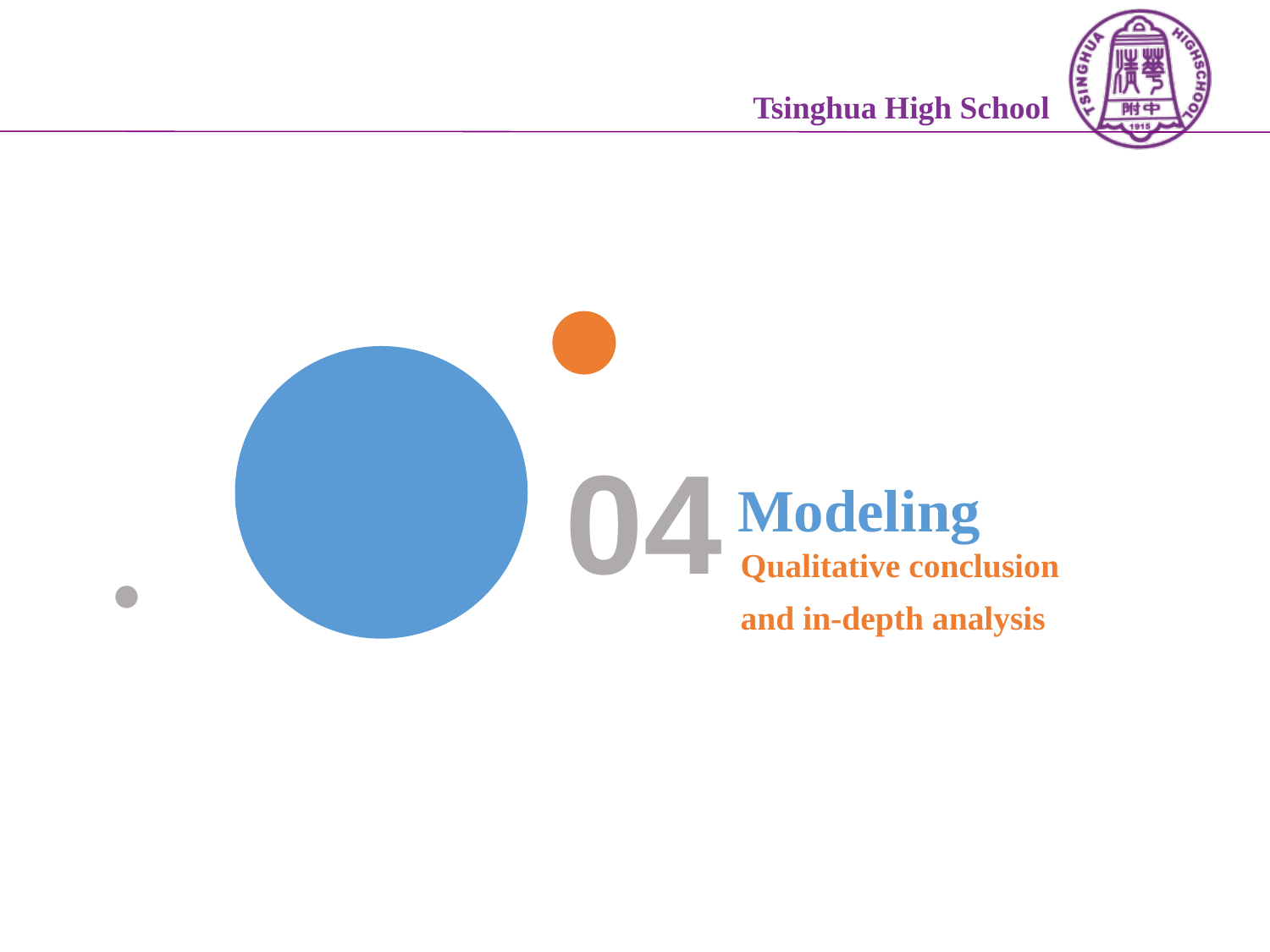

04
Modeling

Qualitative conclusion and in-depth analysis